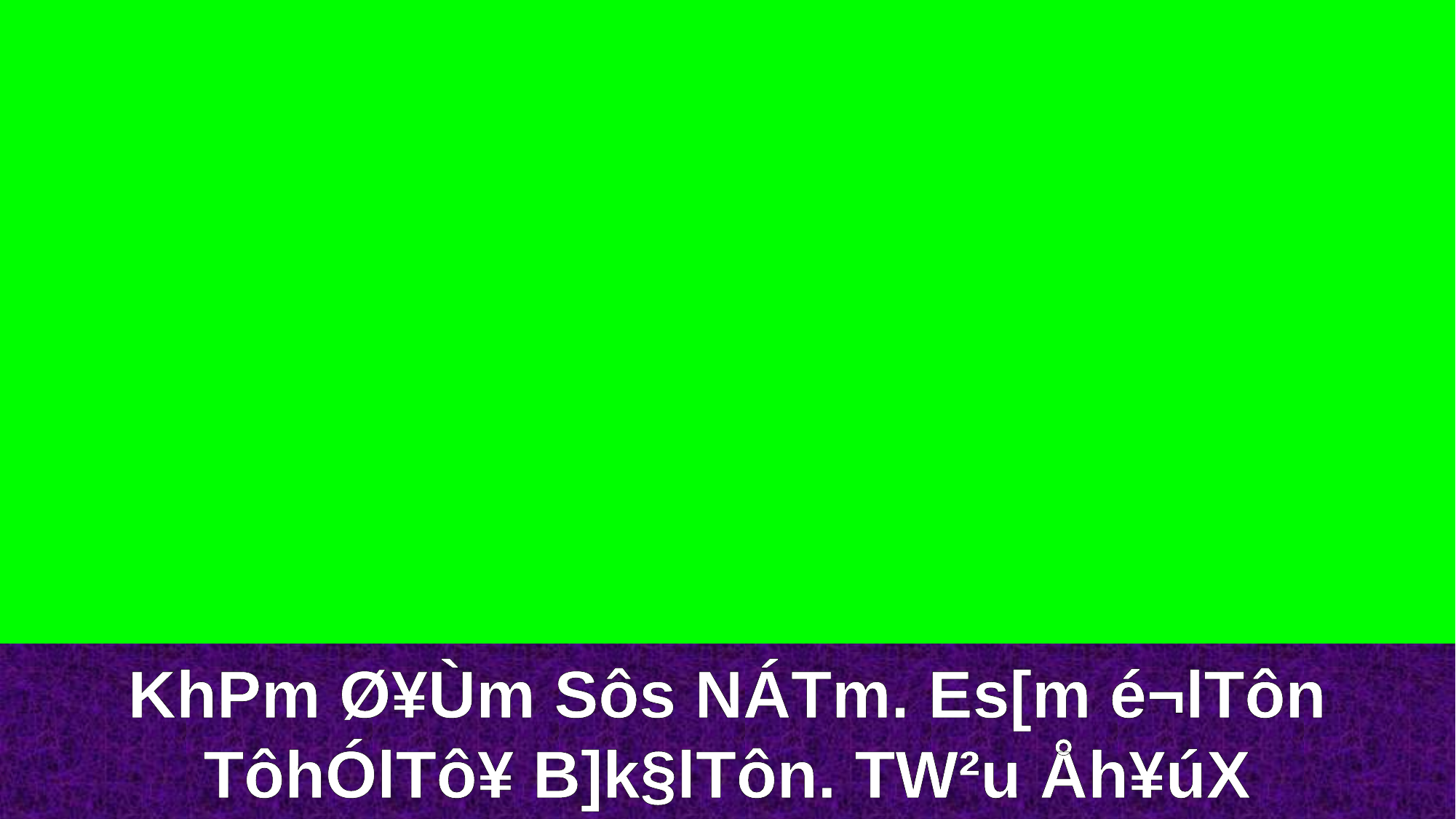

KhPm Ø¥Ùm Sôs NÁTm. Es[m é¬lTôn
TôhÓlTô¥ B]k§lTôn. TW²u Åh¥úX